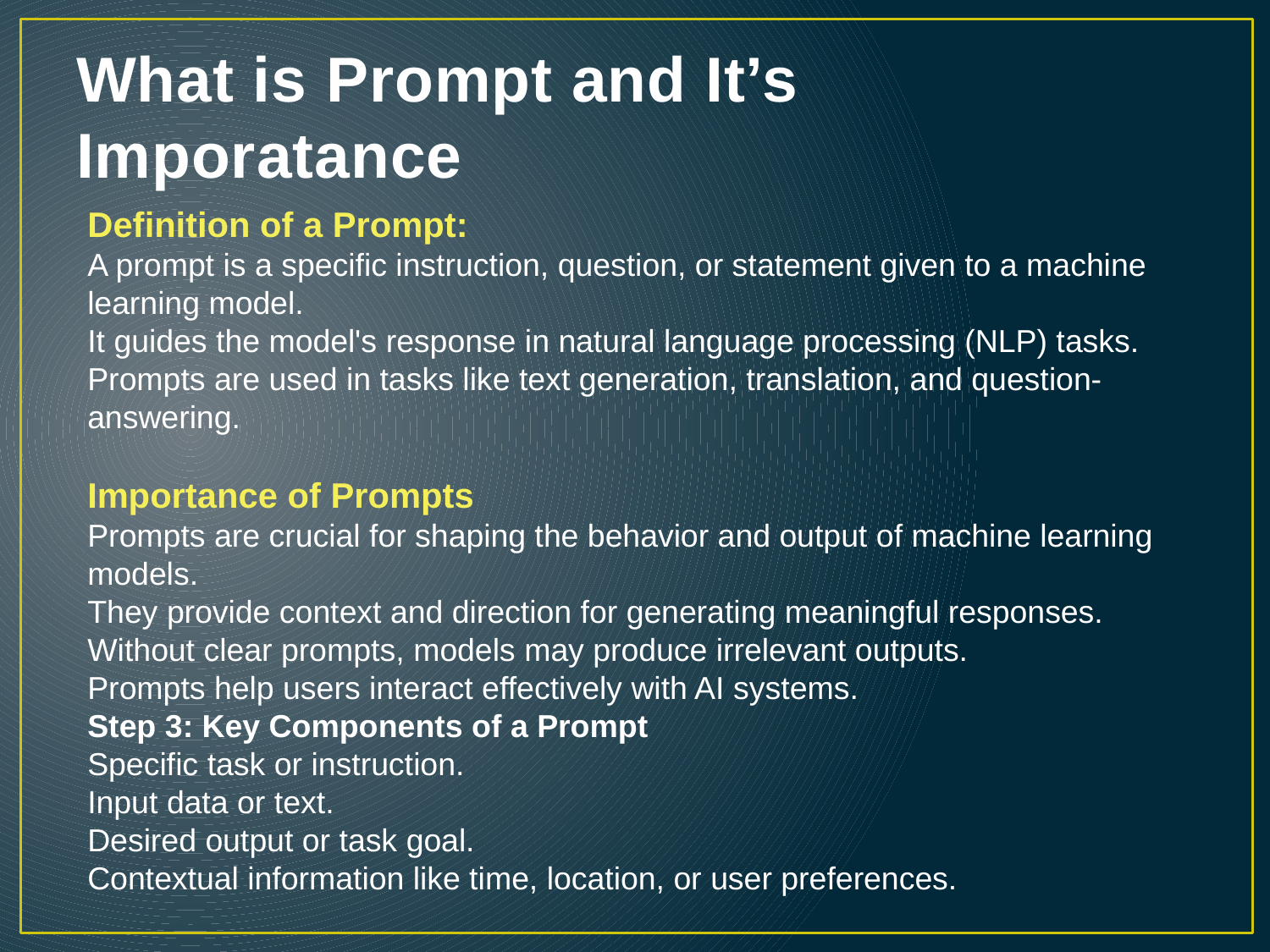

# What is Prompt and It’s Imporatance
Definition of a Prompt:
A prompt is a specific instruction, question, or statement given to a machine learning model.
It guides the model's response in natural language processing (NLP) tasks.
Prompts are used in tasks like text generation, translation, and question-answering.

Importance of Prompts
Prompts are crucial for shaping the behavior and output of machine learning models.
They provide context and direction for generating meaningful responses.
Without clear prompts, models may produce irrelevant outputs.
Prompts help users interact effectively with AI systems.
Step 3: Key Components of a Prompt
Specific task or instruction.
Input data or text.
Desired output or task goal.
Contextual information like time, location, or user preferences.